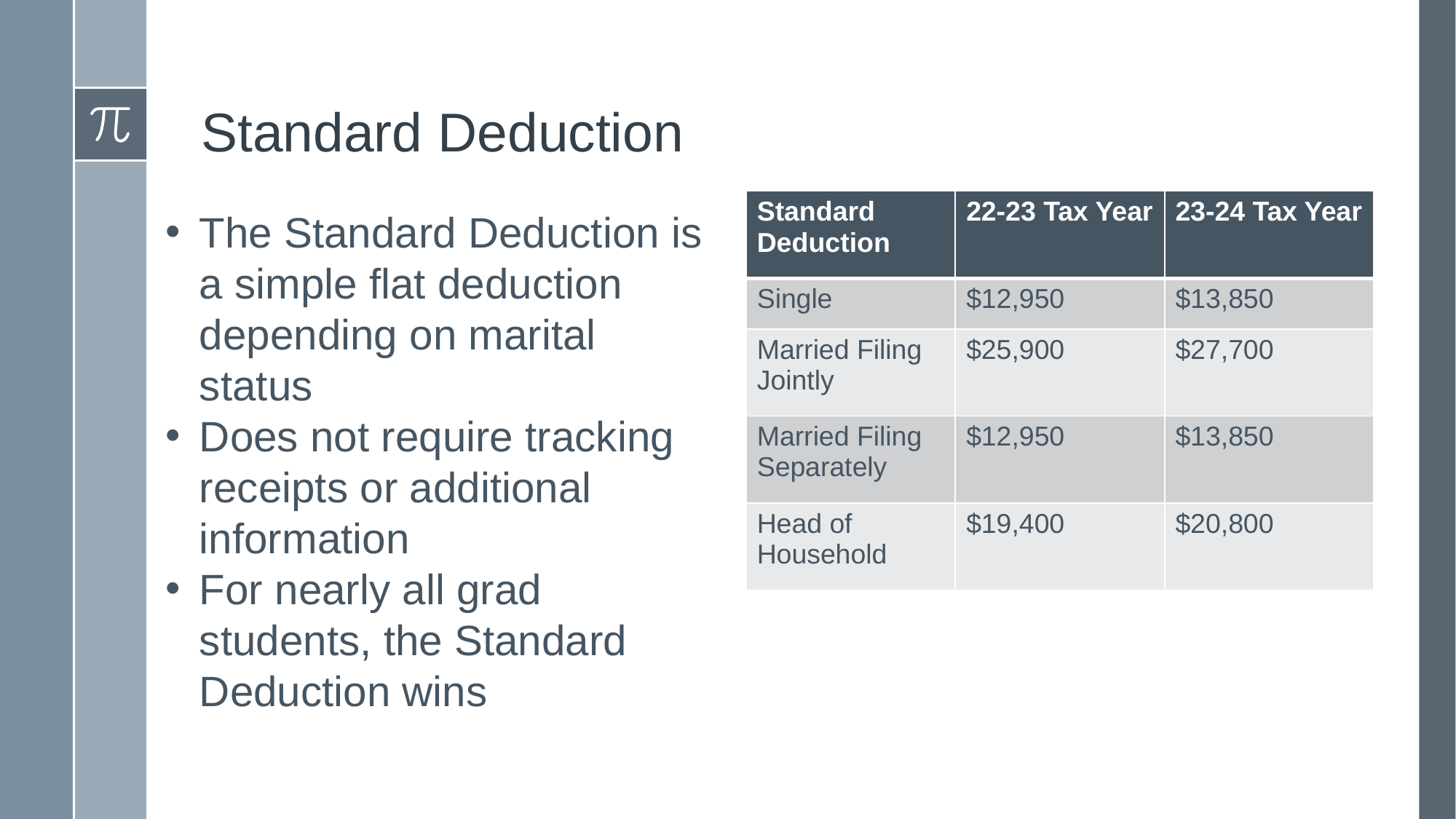

# Standard Deduction
| Standard Deduction | 22-23 Tax Year | 23-24 Tax Year |
| --- | --- | --- |
| Single | $12,950 | $13,850 |
| Married Filing Jointly | $25,900 | $27,700 |
| Married Filing Separately | $12,950 | $13,850 |
| Head of Household | $19,400 | $20,800 |
The Standard Deduction is a simple flat deduction depending on marital status
Does not require tracking receipts or additional information
For nearly all grad students, the Standard Deduction wins